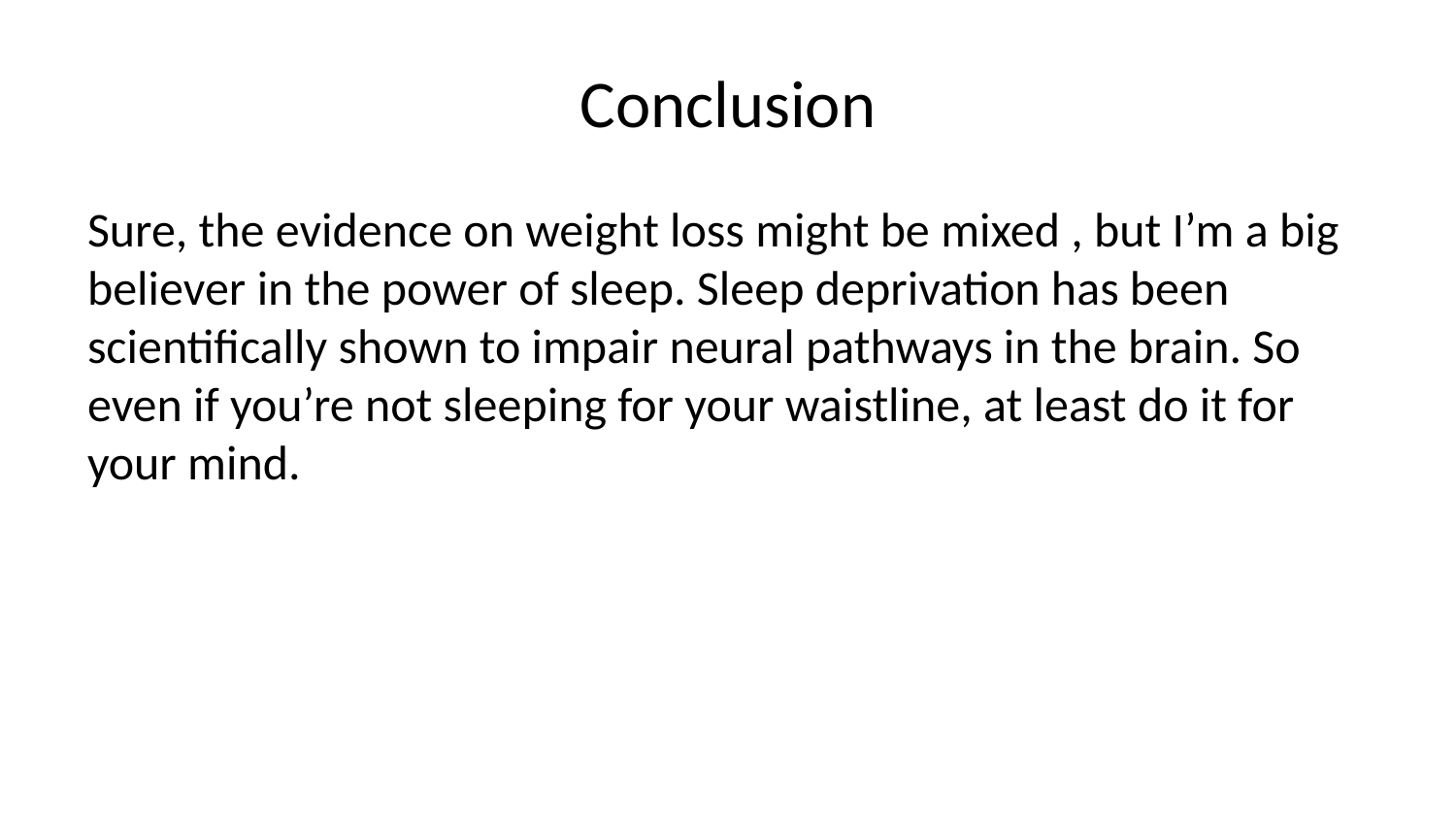

# Conclusion
Sure, the evidence on weight loss might be mixed , but I’m a big believer in the power of sleep. Sleep deprivation has been scientifically shown to impair neural pathways in the brain. So even if you’re not sleeping for your waistline, at least do it for your mind.